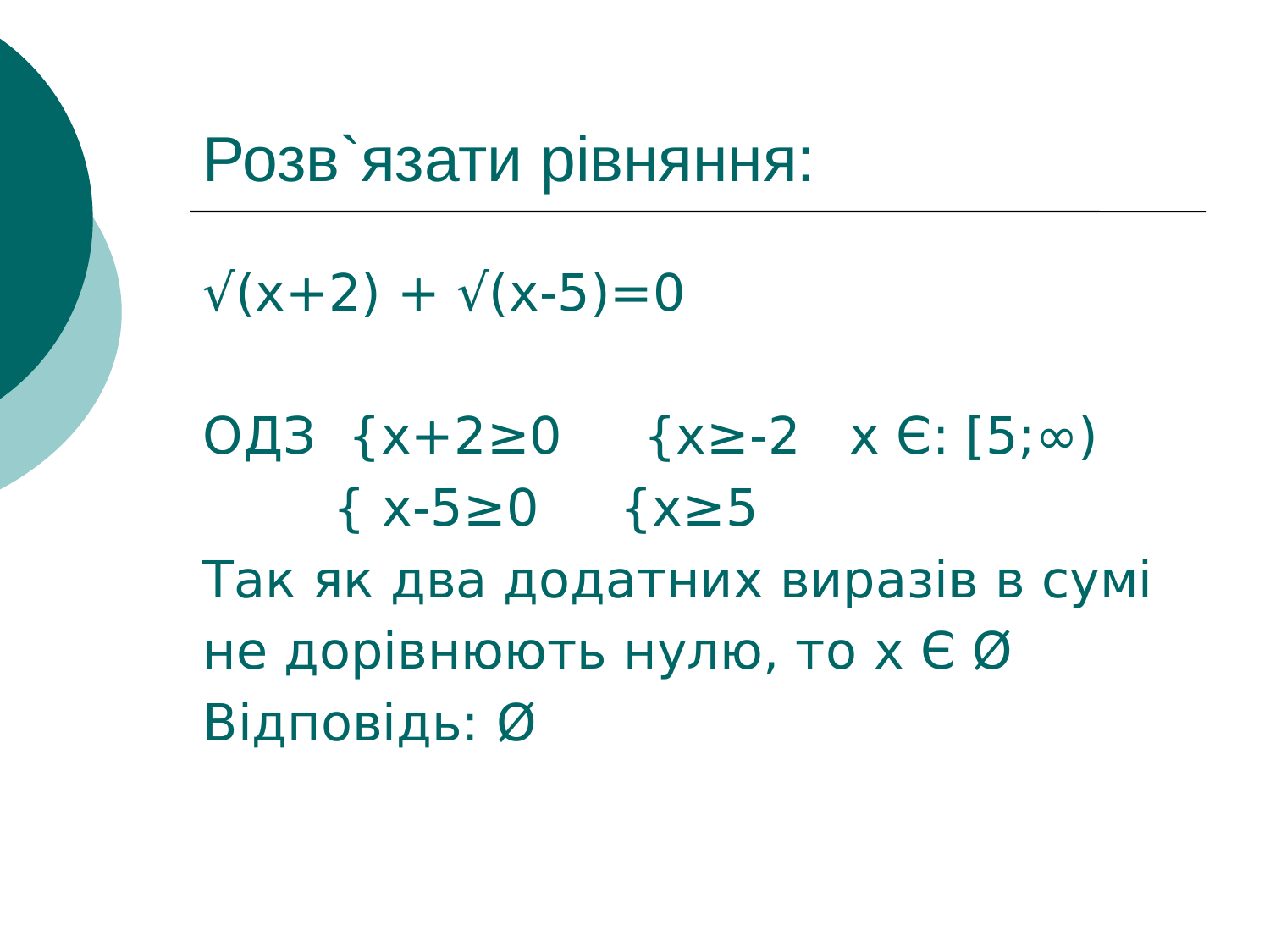

# Розв`язати рівняння:
√(x+2) + √(x-5)=0

ОДЗ  {x+2≥0     {x≥-2   x Є: [5;∞)
        { x-5≥0     {x≥5
Так як два додатних виразів в сумі
не дорівнюють нулю, то x Є Ø
Відповідь: Ø